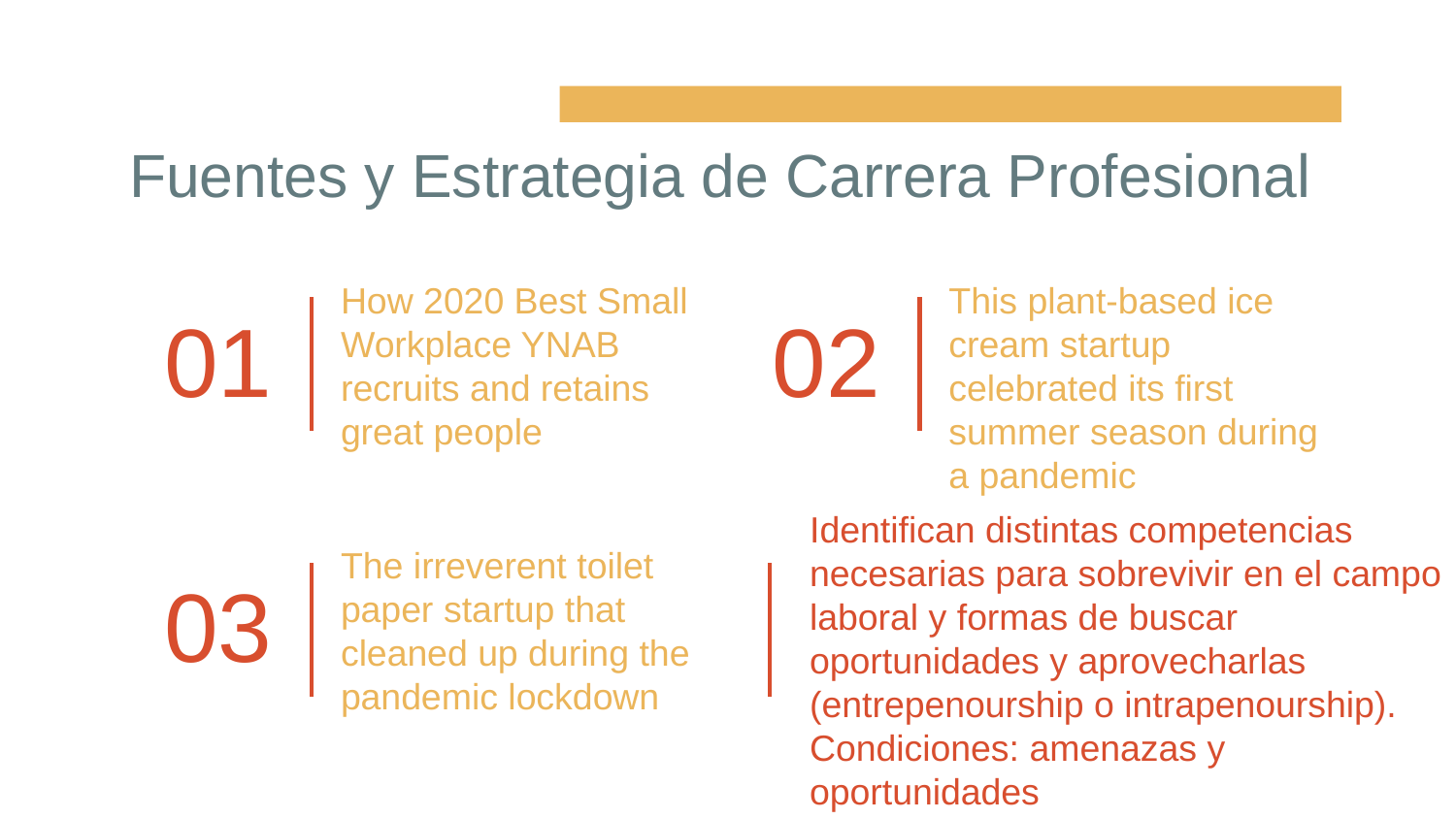

# Fuentes y Estrategia de Carrera Profesional
How 2020 Best Small Workplace YNAB recruits and retains great people
This plant-based ice cream startup celebrated its first summer season during a pandemic
01
02

Identifican distintas competencias necesarias para sobrevivir en el campo laboral y formas de buscar oportunidades y aprovecharlas (entrepenourship o intrapenourship). Condiciones: amenazas y oportunidades
The irreverent toilet paper startup that cleaned up during the pandemic lockdown

03